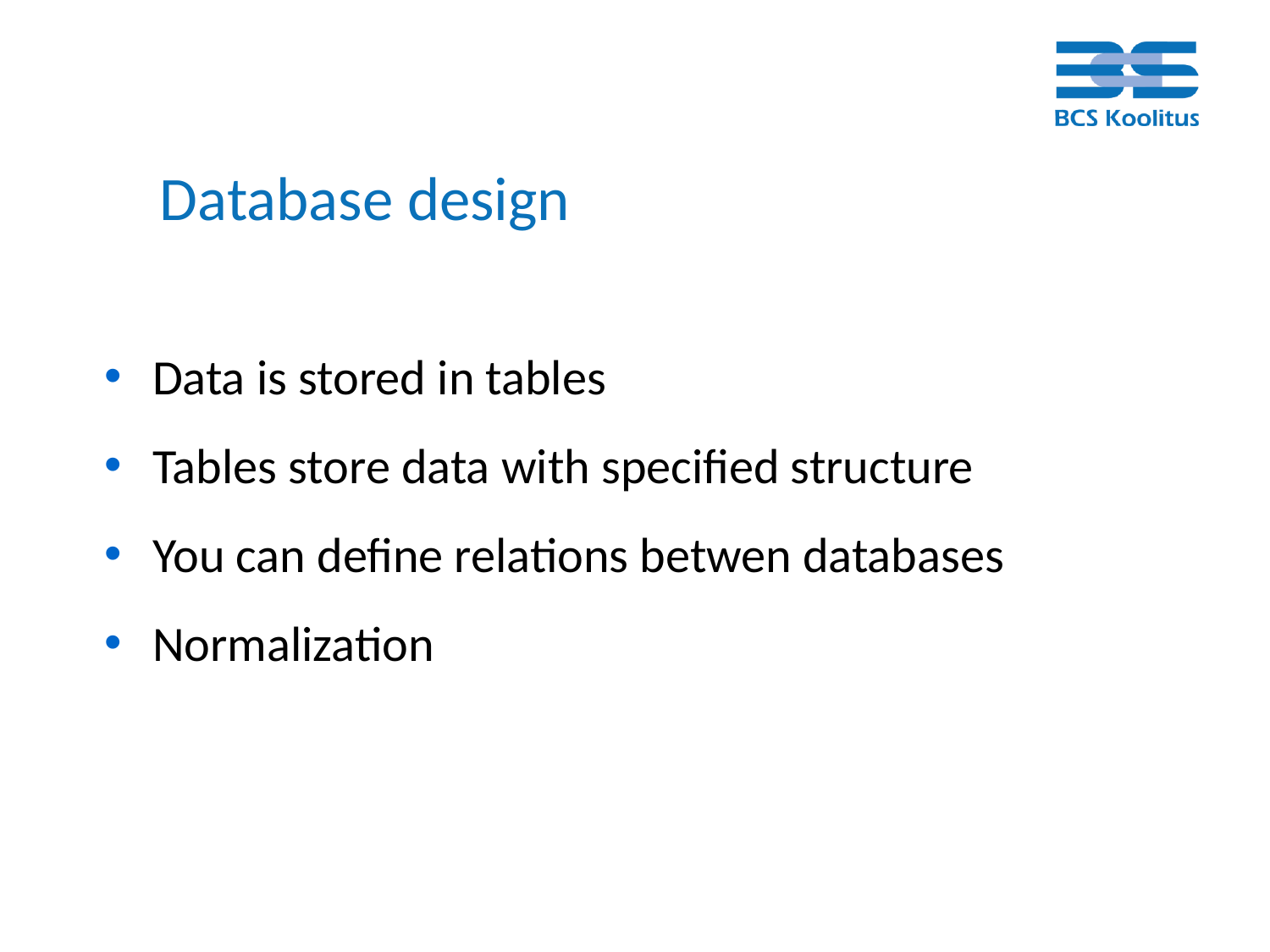

# Database design
Data is stored in tables
Tables store data with specified structure
You can define relations betwen databases
Normalization